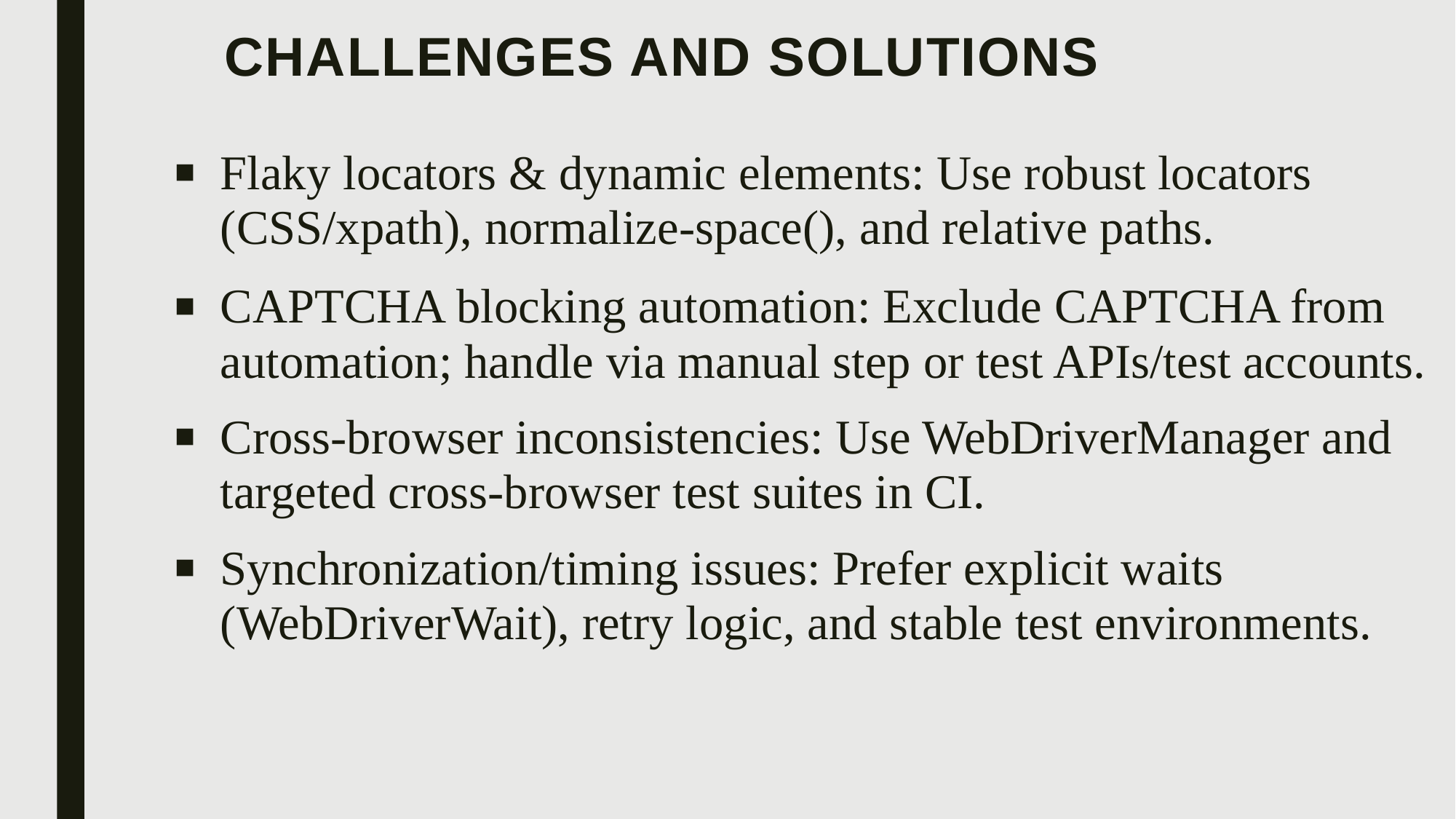

# Challenges and Solutions
Flaky locators & dynamic elements: Use robust locators (CSS/xpath), normalize-space(), and relative paths.
CAPTCHA blocking automation: Exclude CAPTCHA from automation; handle via manual step or test APIs/test accounts.
Cross-browser inconsistencies: Use WebDriverManager and targeted cross-browser test suites in CI.
Synchronization/timing issues: Prefer explicit waits (WebDriverWait), retry logic, and stable test environments.